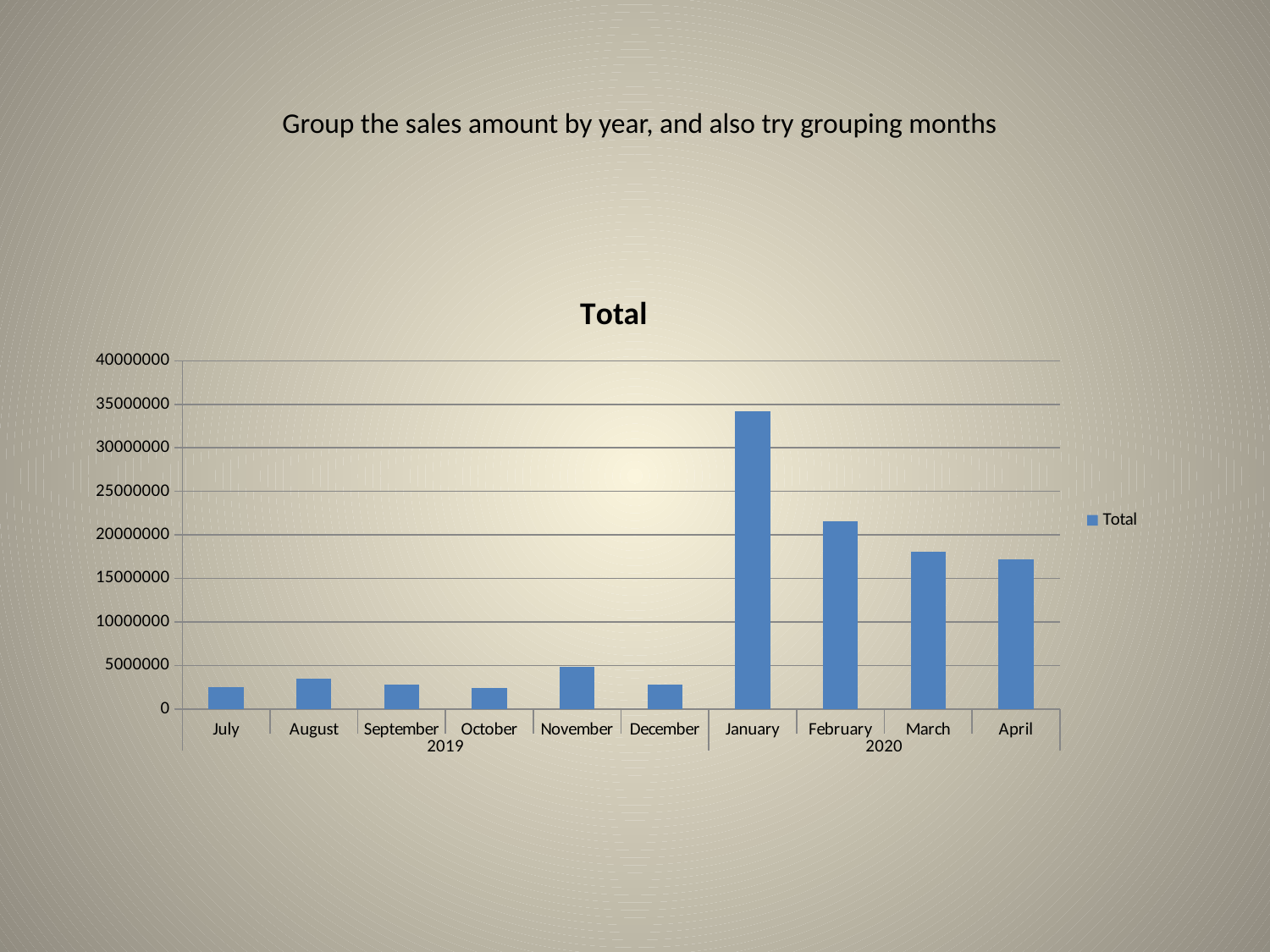

# Group the sales amount by year, and also try grouping months

### Chart:

| Category | Total |
|---|---|
| July | 2486149.0 |
| August | 3504519.0 |
| September | 2790944.0 |
| October | 2354342.0 |
| November | 4880877.0 |
| December | 2790928.0 |
| January | 34187530.0 |
| February | 21593471.0 |
| March | 18021141.0 |
| April | 17228476.0 |